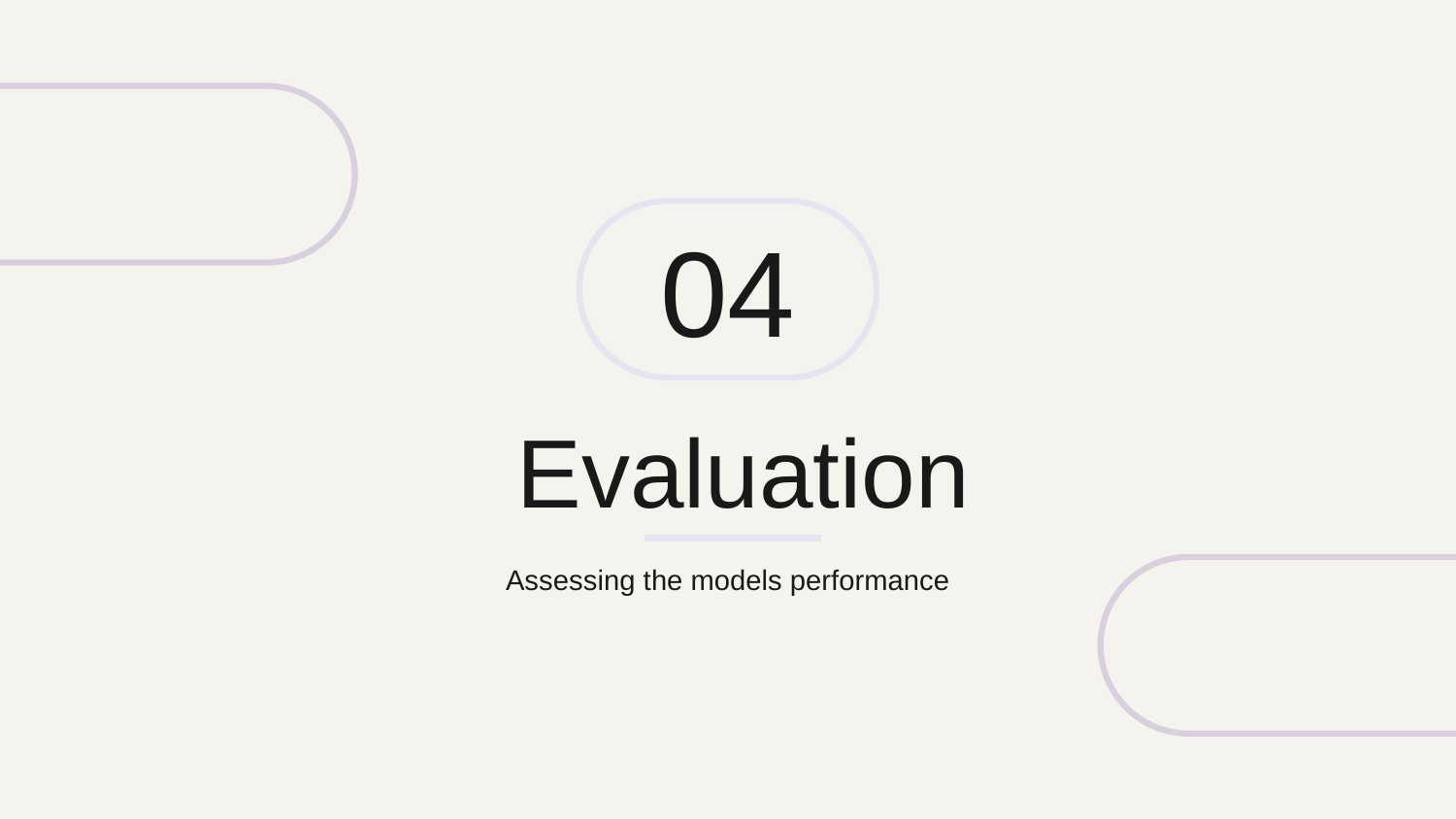

04

# Evaluation
Assessing the models performance